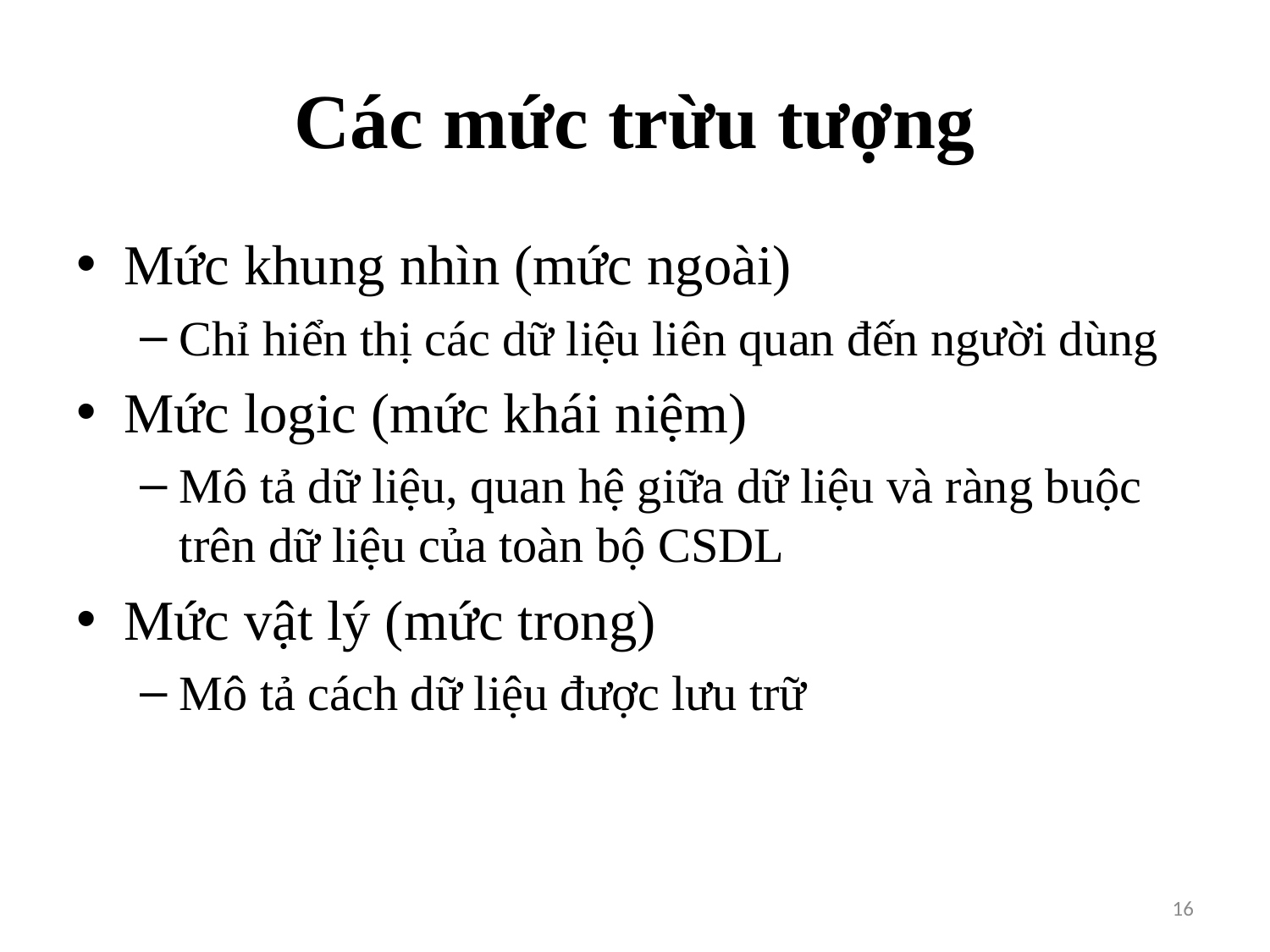

# Các mức trừu tượng
Mức khung nhìn (mức ngoài)
Chỉ hiển thị các dữ liệu liên quan đến người dùng
Mức logic (mức khái niệm)
Mô tả dữ liệu, quan hệ giữa dữ liệu và ràng buộc trên dữ liệu của toàn bộ CSDL
Mức vật lý (mức trong)
Mô tả cách dữ liệu được lưu trữ
16